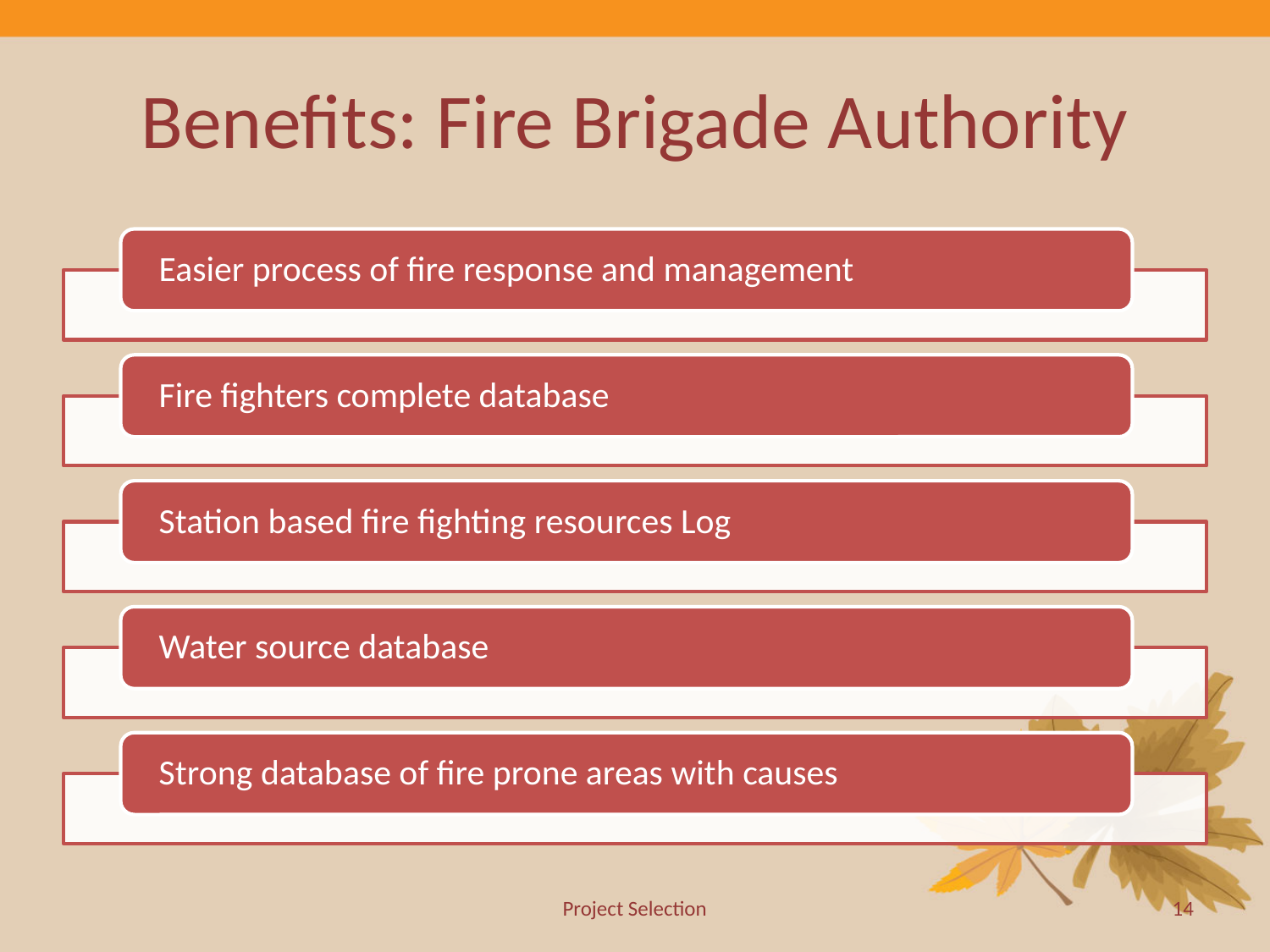

# Benefits: Fire Brigade Authority
Easier process of fire response and management
Fire fighters complete database
Station based fire fighting resources Log
Water source database
Strong database of fire prone areas with causes
Project Selection
14